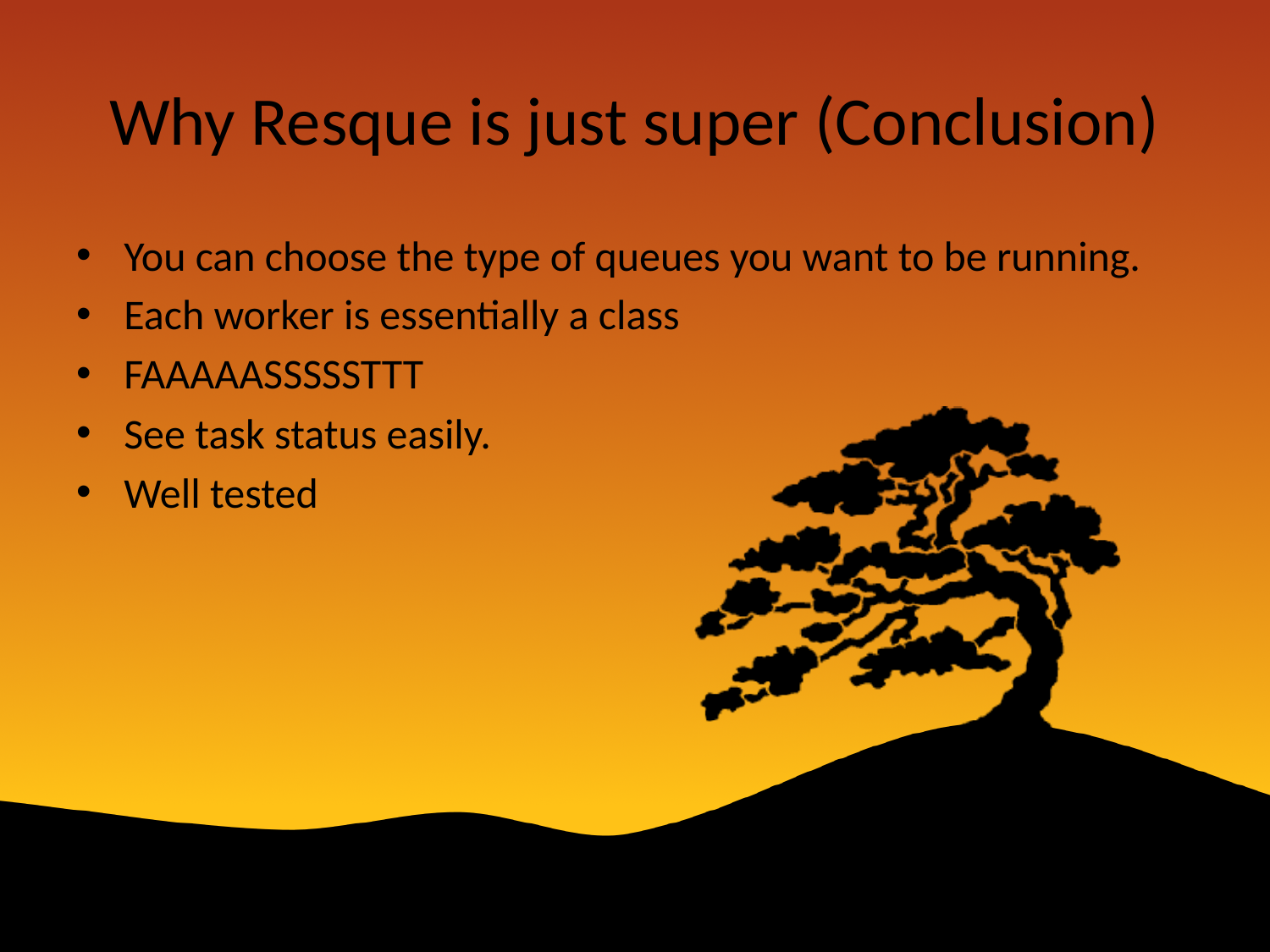

# Why Resque is just super (Conclusion)
You can choose the type of queues you want to be running.
Each worker is essentially a class
FAAAAASSSSSTTT
See task status easily.
Well tested